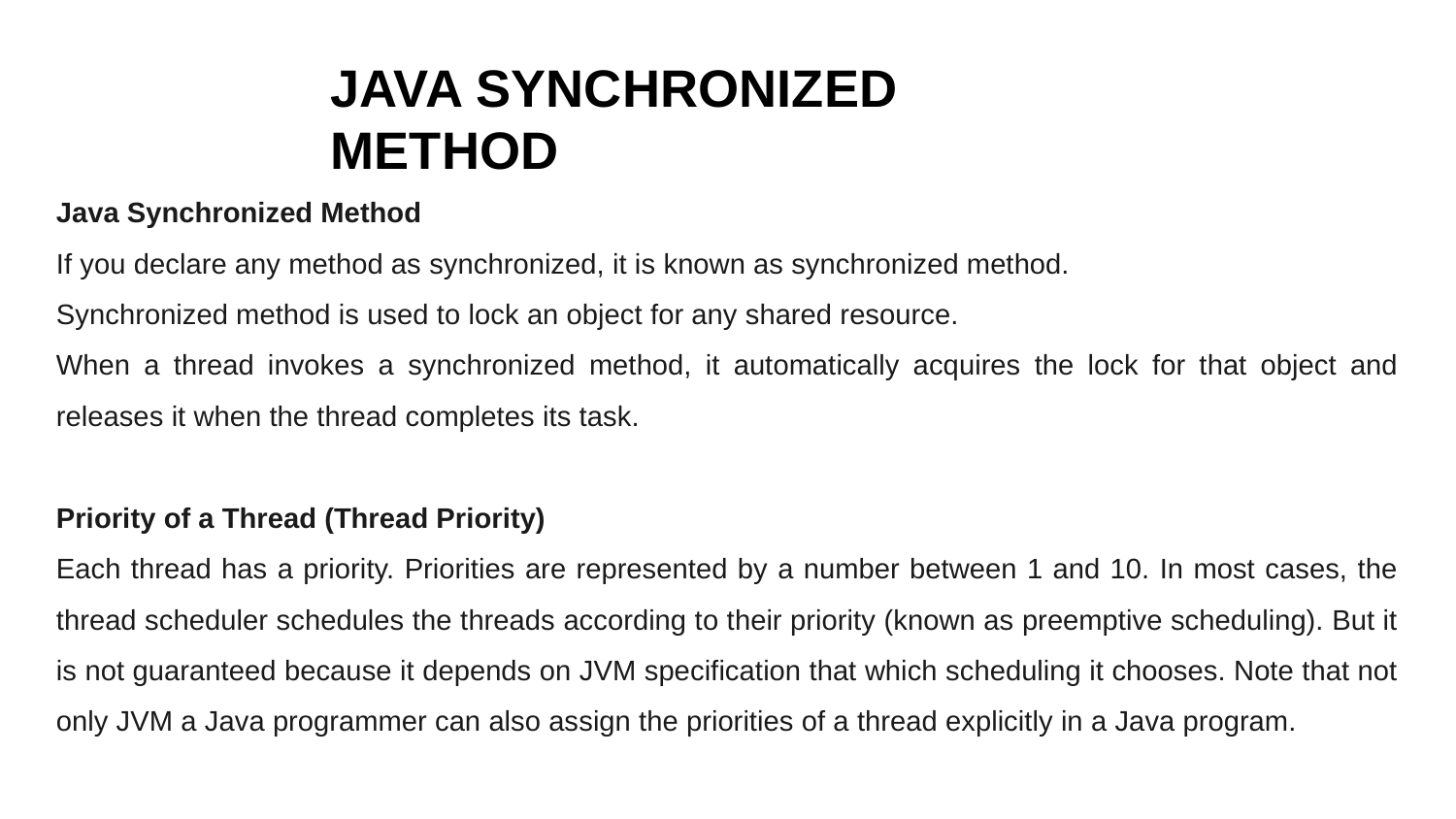

JAVA SYNCHRONIZED METHOD
Java Synchronized Method
If you declare any method as synchronized, it is known as synchronized method.
Synchronized method is used to lock an object for any shared resource.
When a thread invokes a synchronized method, it automatically acquires the lock for that object and releases it when the thread completes its task.

Priority of a Thread (Thread Priority)
Each thread has a priority. Priorities are represented by a number between 1 and 10. In most cases, the thread scheduler schedules the threads according to their priority (known as preemptive scheduling). But it is not guaranteed because it depends on JVM specification that which scheduling it chooses. Note that not only JVM a Java programmer can also assign the priorities of a thread explicitly in a Java program.